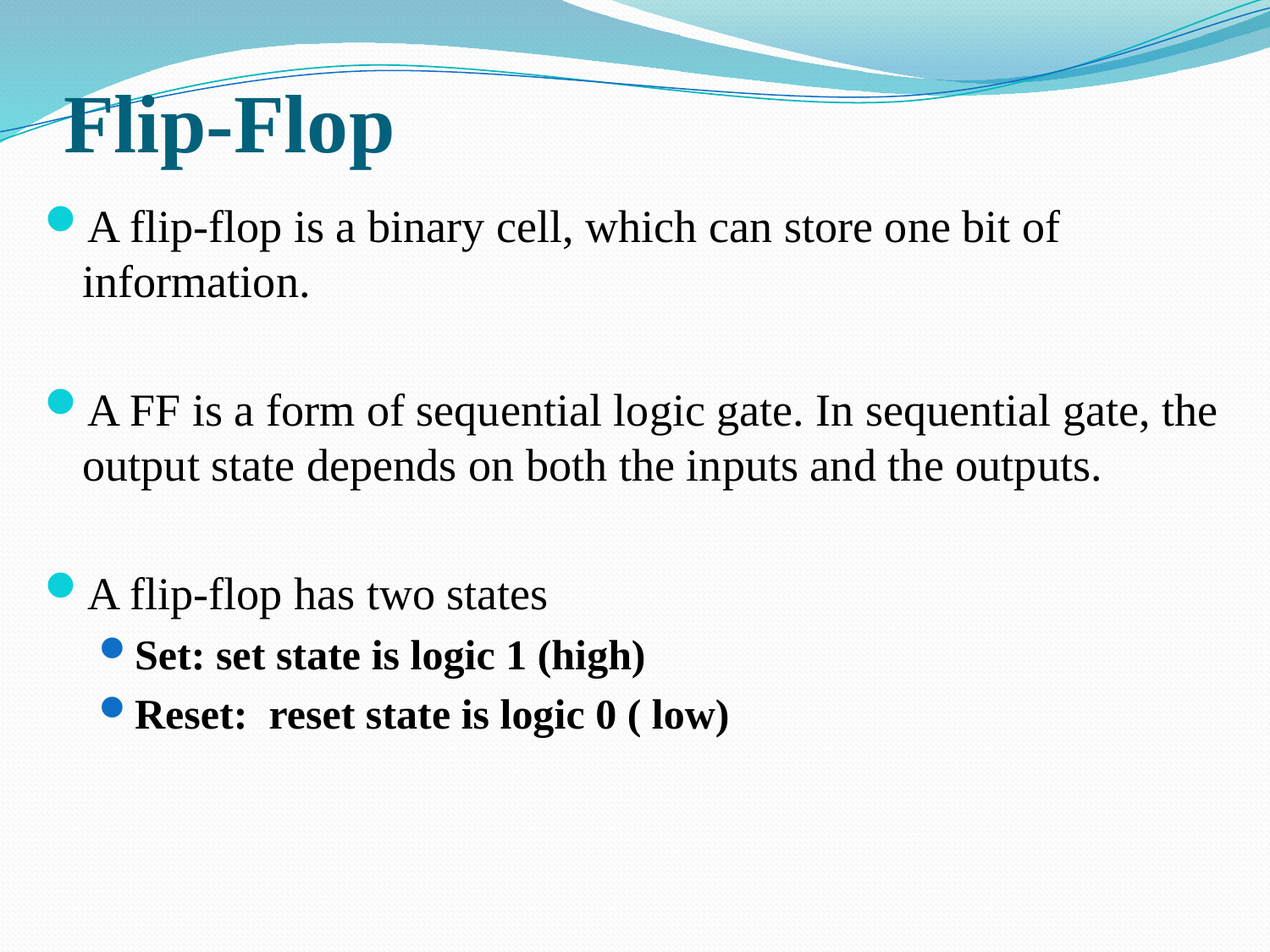

# Flip-Flop
A flip-flop is a binary cell, which can store one bit of information.

A FF is a form of sequential logic gate. In sequential gate, the output state depends on both the inputs and the outputs.

A flip-flop has two states
Set: set state is logic 1 (high)
Reset:  reset state is logic 0 ( low)